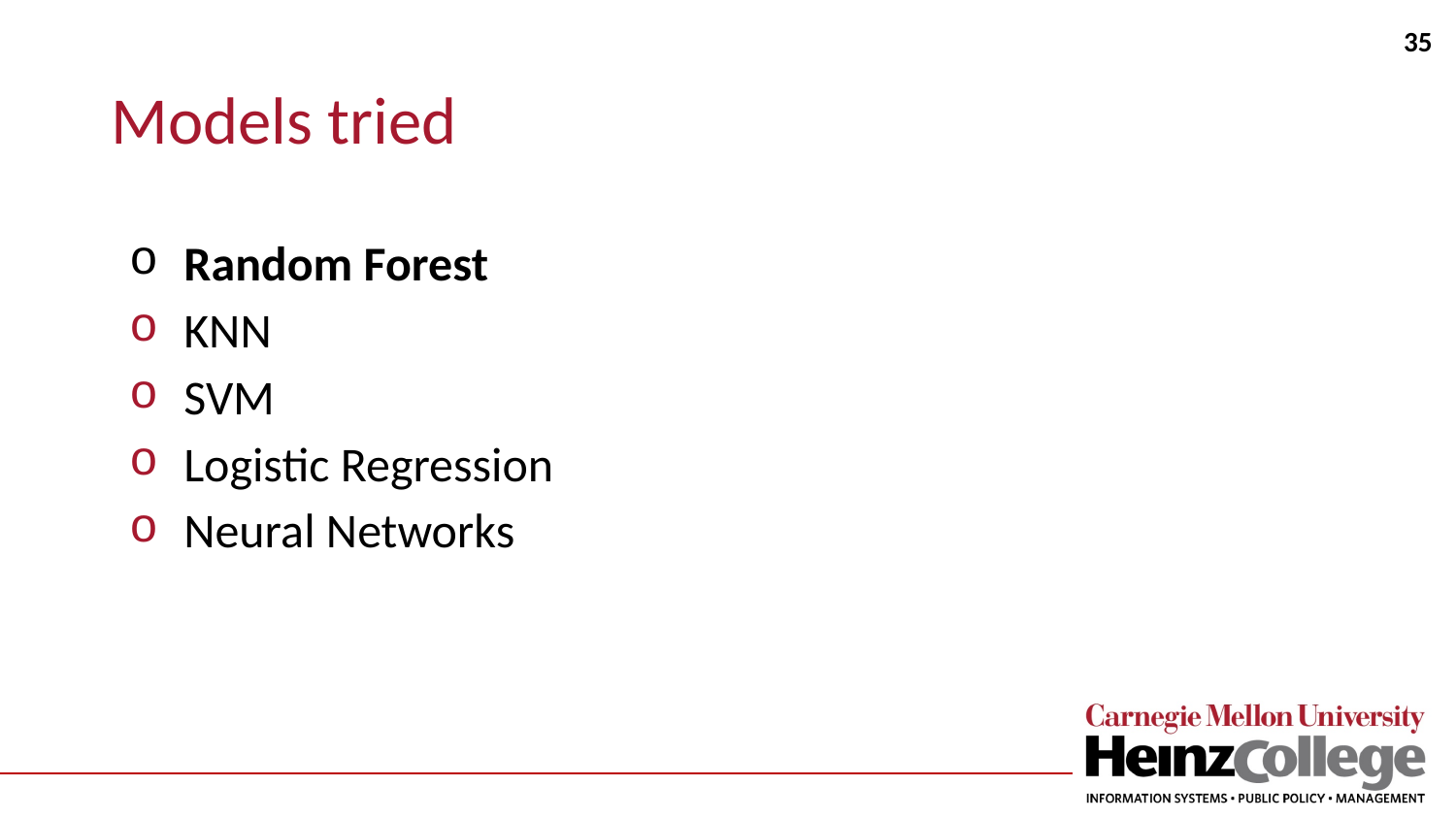

35
# Models tried
Random Forest
KNN
SVM
Logistic Regression
Neural Networks